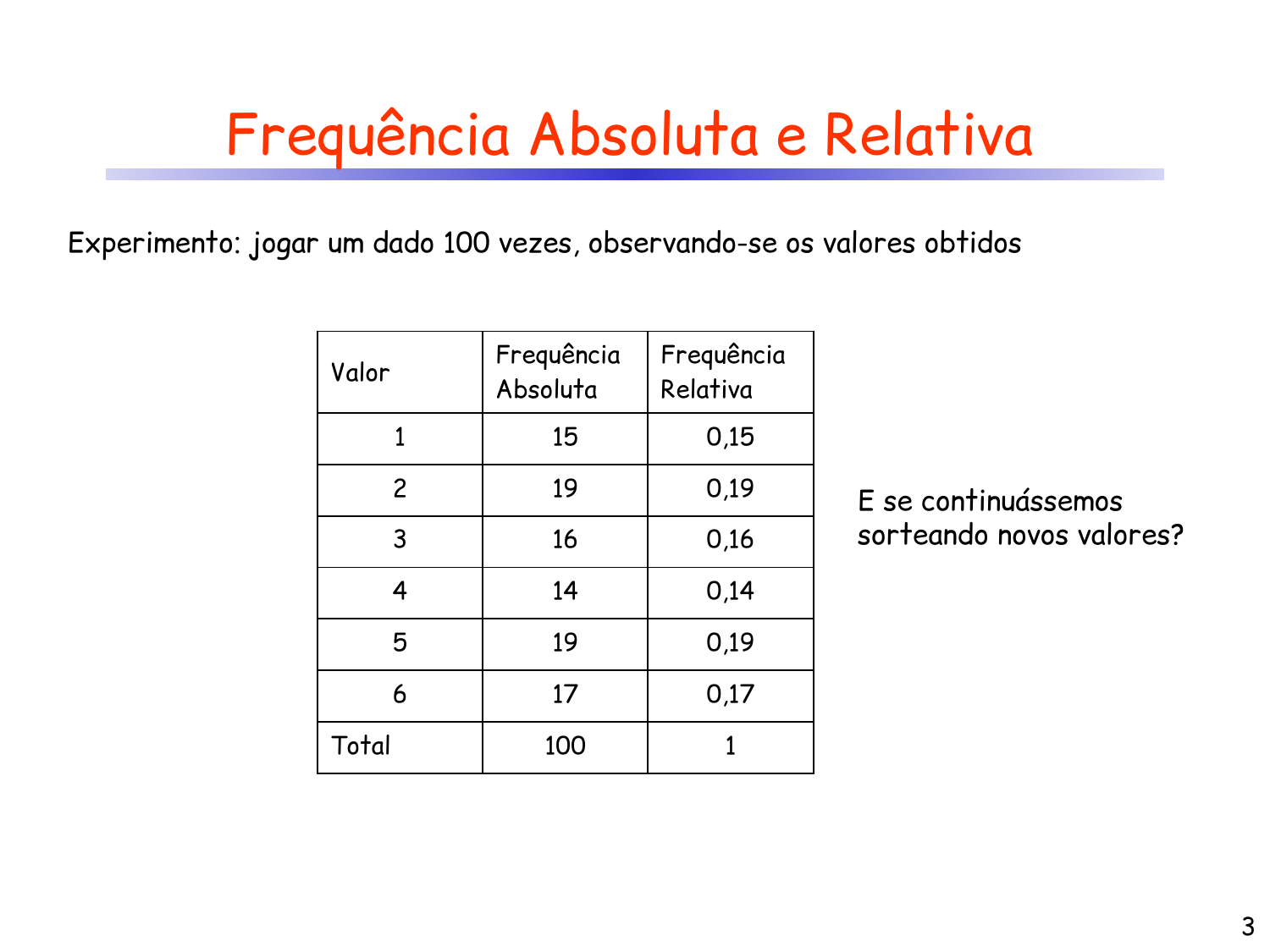

# Frequência Absoluta e Relativa
Experimento: jogar um dado 100 vezes, observando-se os valores obtidos
| Valor | Frequência Absoluta | Frequência Relativa |
| --- | --- | --- |
| 1 | 15 | 0,15 |
| 2 | 19 | 0,19 |
| 3 | 16 | 0,16 |
| 4 | 14 | 0,14 |
| 5 | 19 | 0,19 |
| 6 | 17 | 0,17 |
| Total | 100 | 1 |
E se continuássemos sorteando novos valores?
3